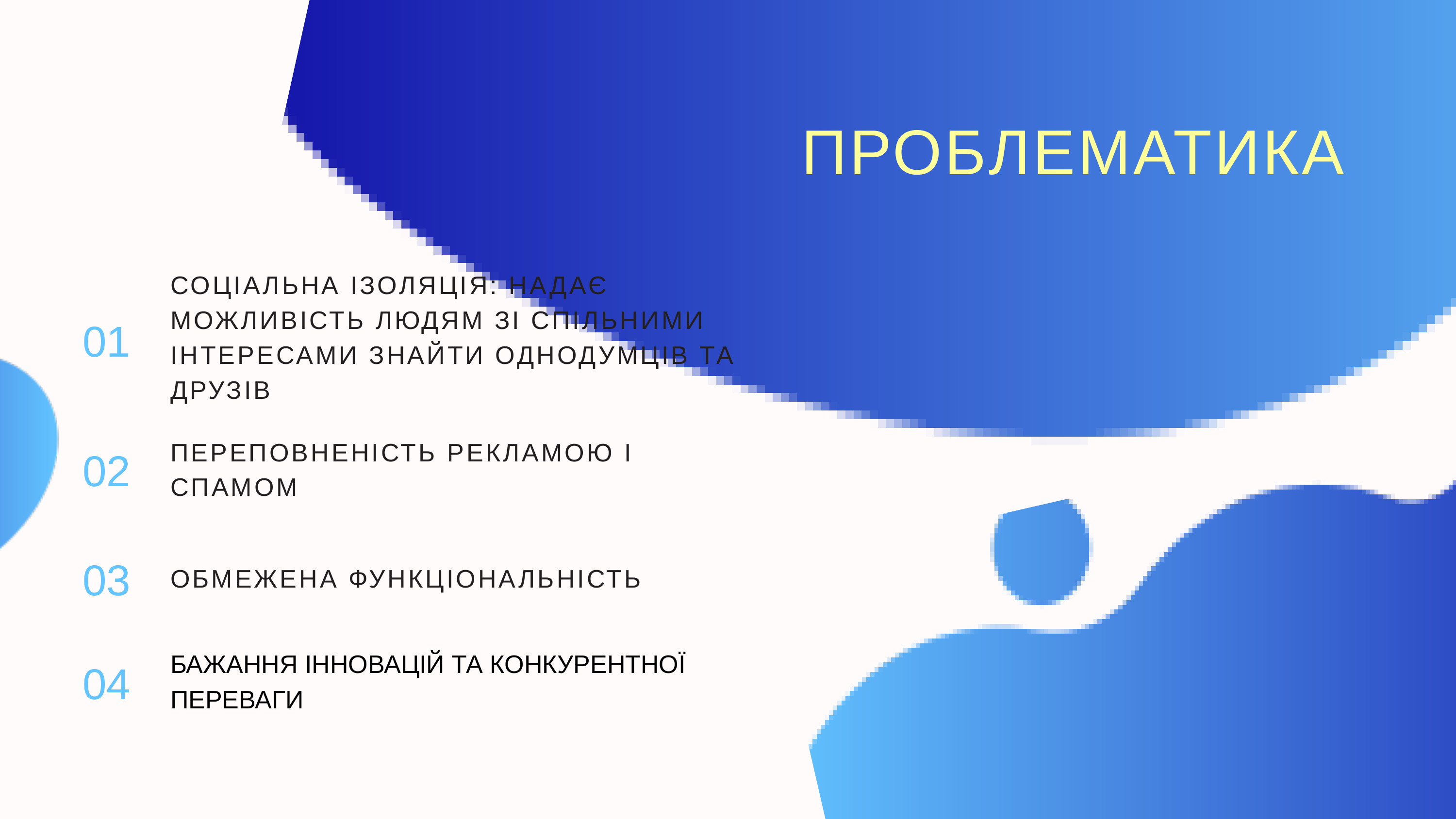

ПРОБЛЕМАТИКА
СОЦІАЛЬНА ІЗОЛЯЦІЯ: НАДАЄ МОЖЛИВІСТЬ ЛЮДЯМ ЗІ СПІЛЬНИМИ ІНТЕРЕСАМИ ЗНАЙТИ ОДНОДУМЦІВ ТА ДРУЗІВ
01

ПЕРЕПОВНЕНІСТЬ РЕКЛАМОЮ І СПАМОМ
02

03
ОБМЕЖЕНА ФУНКЦІОНАЛЬНІСТЬ
БАЖАННЯ ІННОВАЦІЙ ТА КОНКУРЕНТНОЇ ПЕРЕВАГИ
04